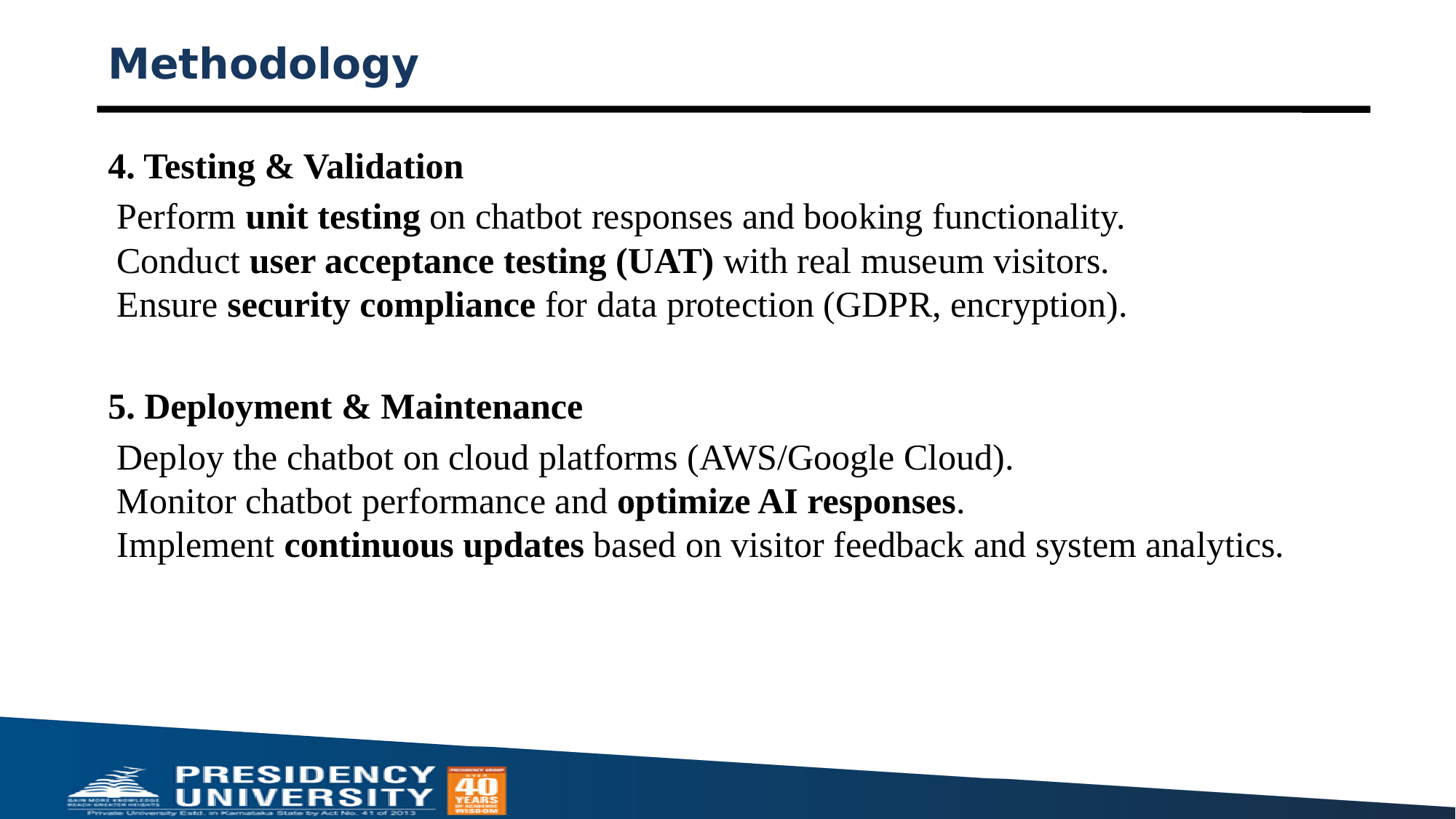

# Methodology
4. Testing & Validation
 Perform unit testing on chatbot responses and booking functionality.
 Conduct user acceptance testing (UAT) with real museum visitors.
 Ensure security compliance for data protection (GDPR, encryption).

5. Deployment & Maintenance
 Deploy the chatbot on cloud platforms (AWS/Google Cloud).
 Monitor chatbot performance and optimize AI responses.
 Implement continuous updates based on visitor feedback and system analytics.